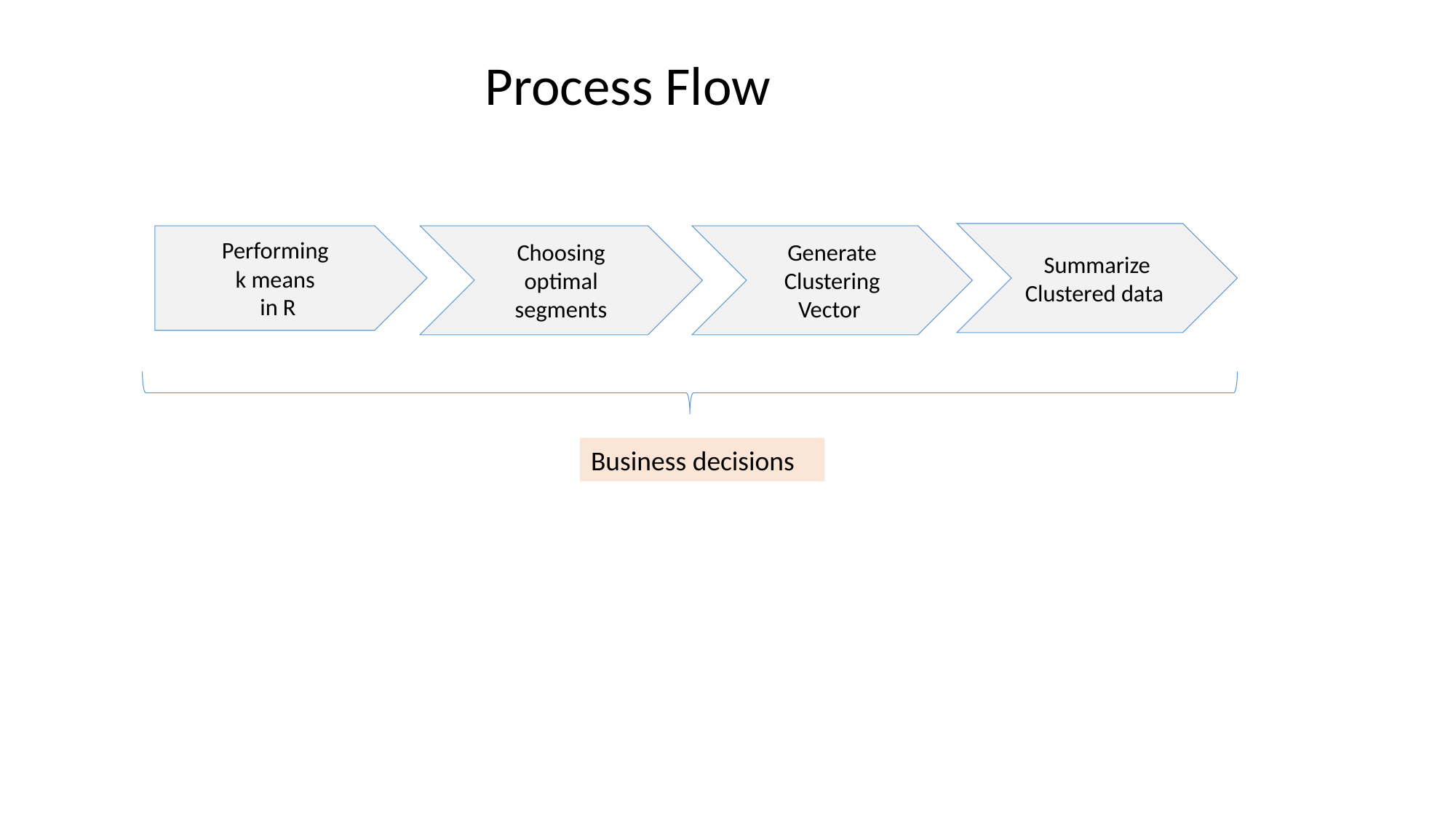

Process Flow
Summarize Clustered data
Performing
k means
in R
Choosing optimal segments
Generate Clustering Vector
Business decisions